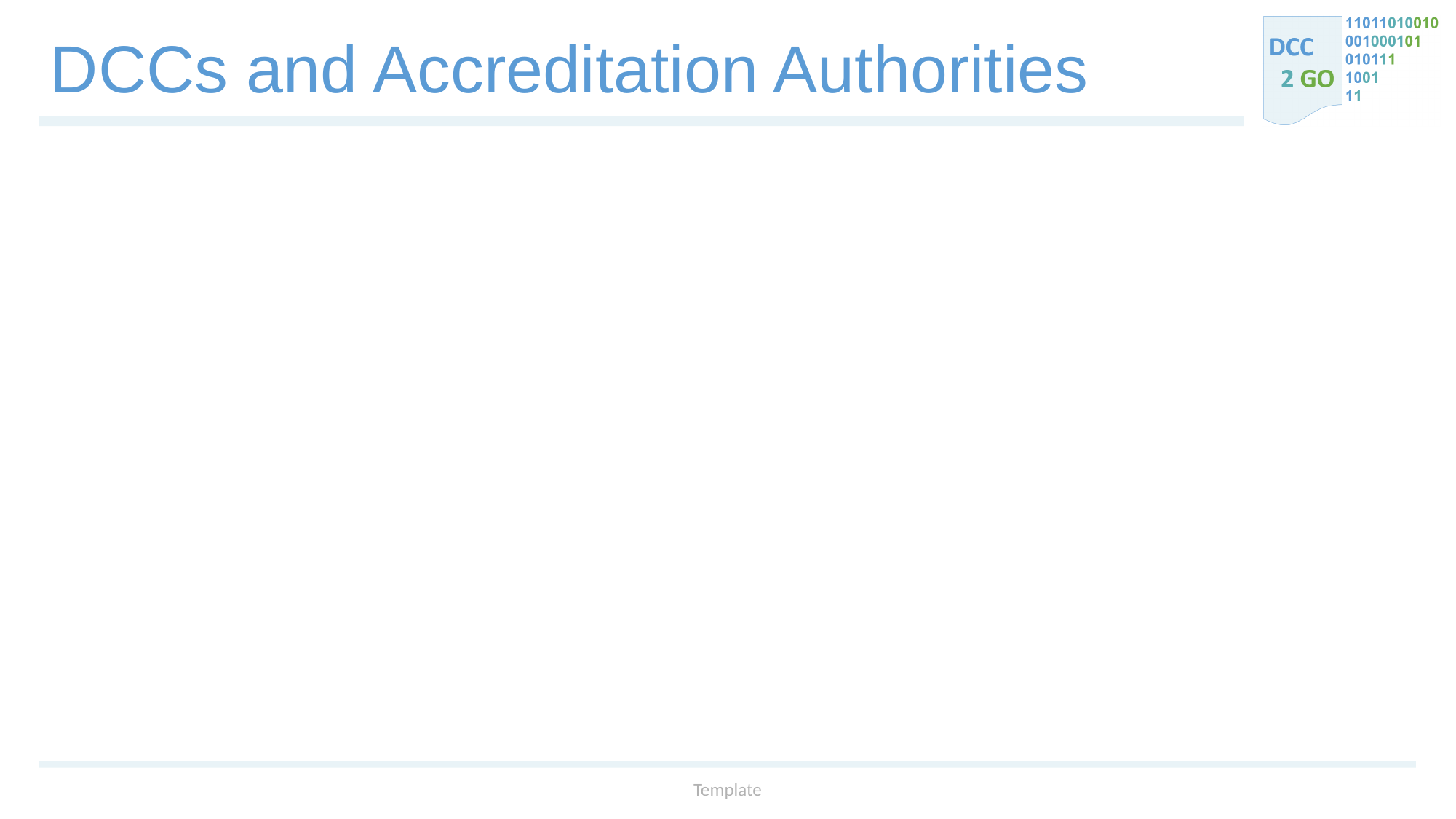

# DCCs and Accreditation Authorities

Template
11